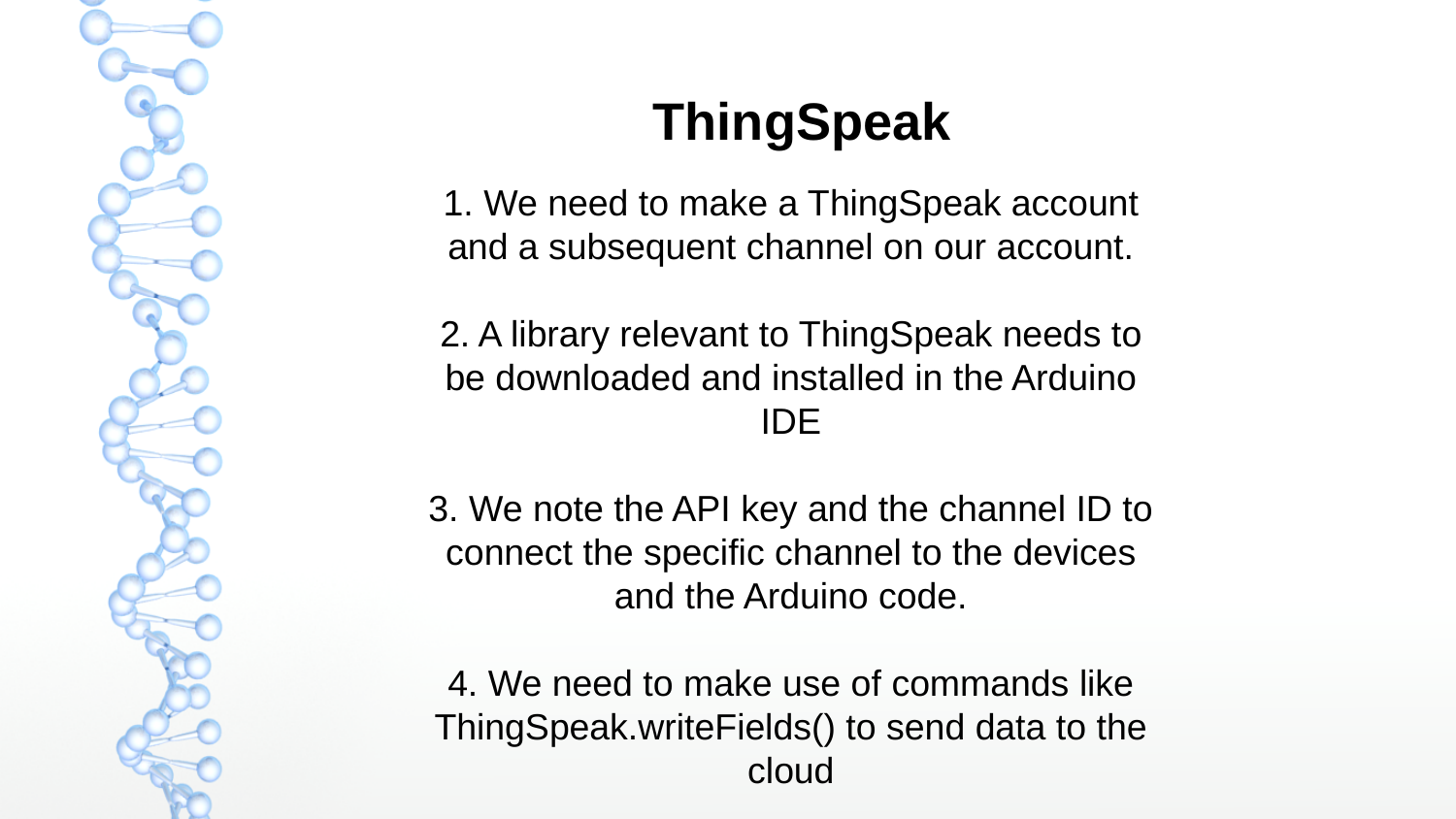

ThingSpeak
1. We need to make a ThingSpeak account and a subsequent channel on our account.

2. A library relevant to ThingSpeak needs to be downloaded and installed in the Arduino IDE

3. We note the API key and the channel ID to connect the specific channel to the devices and the Arduino code.

4. We need to make use of commands like ThingSpeak.writeFields() to send data to the cloud